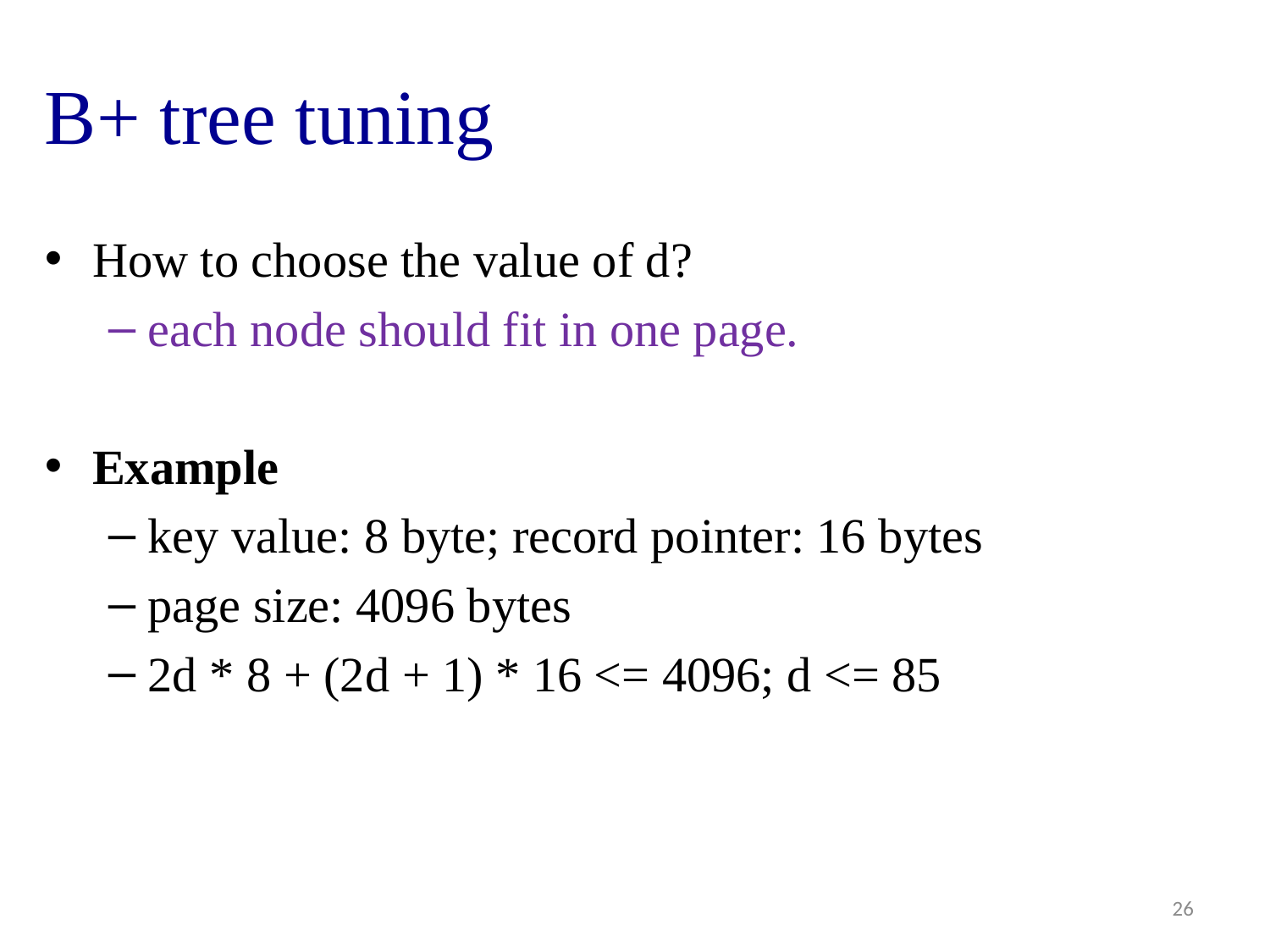

# B+ tree tuning
How to choose the value of d?
each node should fit in one page.

Example
key value: 8 byte; record pointer: 16 bytes
page size: 4096 bytes
2d * 8 + (2d + 1) * 16 <= 4096; d <= 85

26